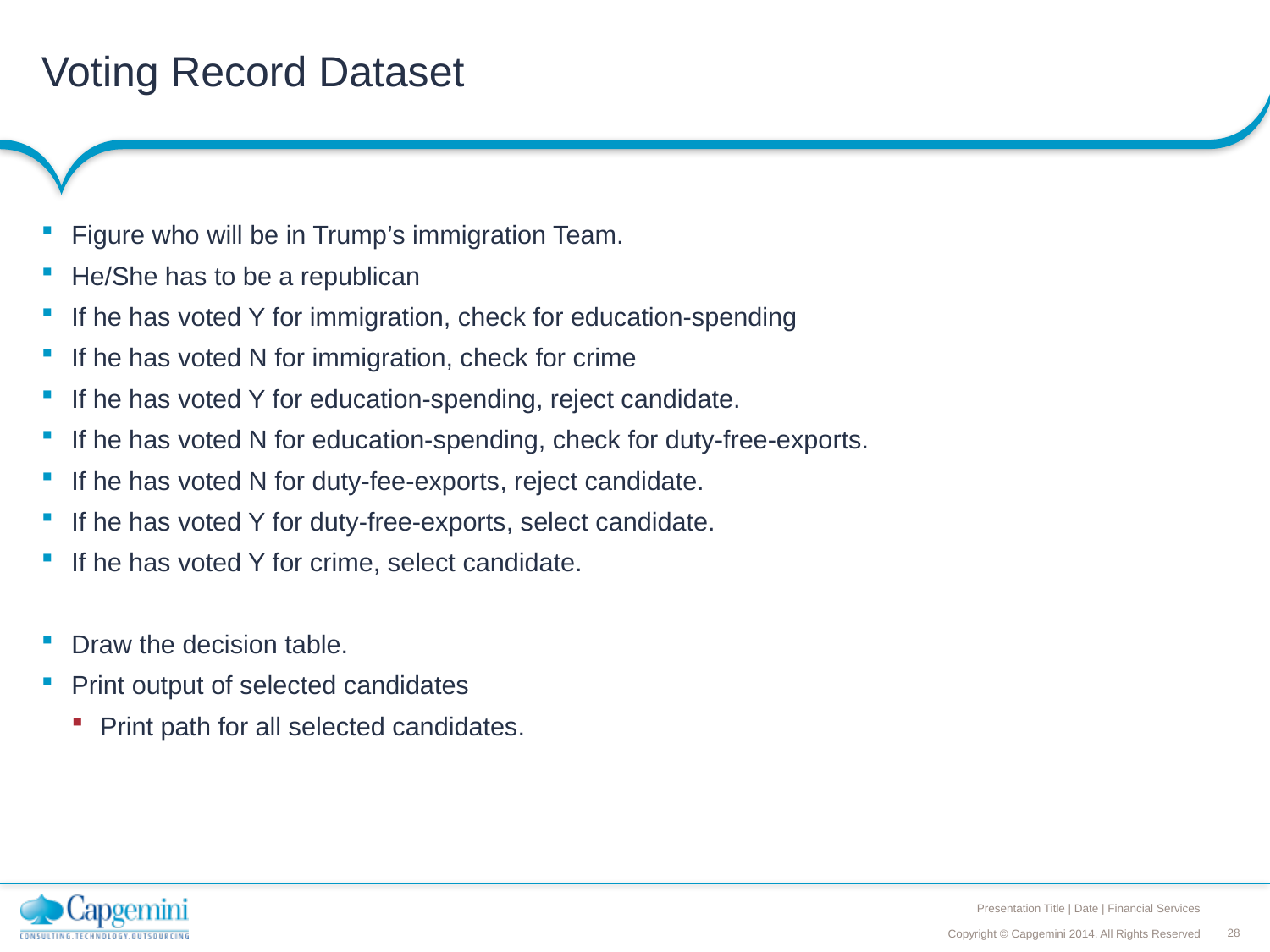

# Voting Record Dataset
Figure who will be in Trump’s immigration Team.
He/She has to be a republican
If he has voted Y for immigration, check for education-spending
If he has voted N for immigration, check for crime
If he has voted Y for education-spending, reject candidate.
If he has voted N for education-spending, check for duty-free-exports.
If he has voted N for duty-fee-exports, reject candidate.
If he has voted Y for duty-free-exports, select candidate.
If he has voted Y for crime, select candidate.

Draw the decision table.
Print output of selected candidates
Print path for all selected candidates.